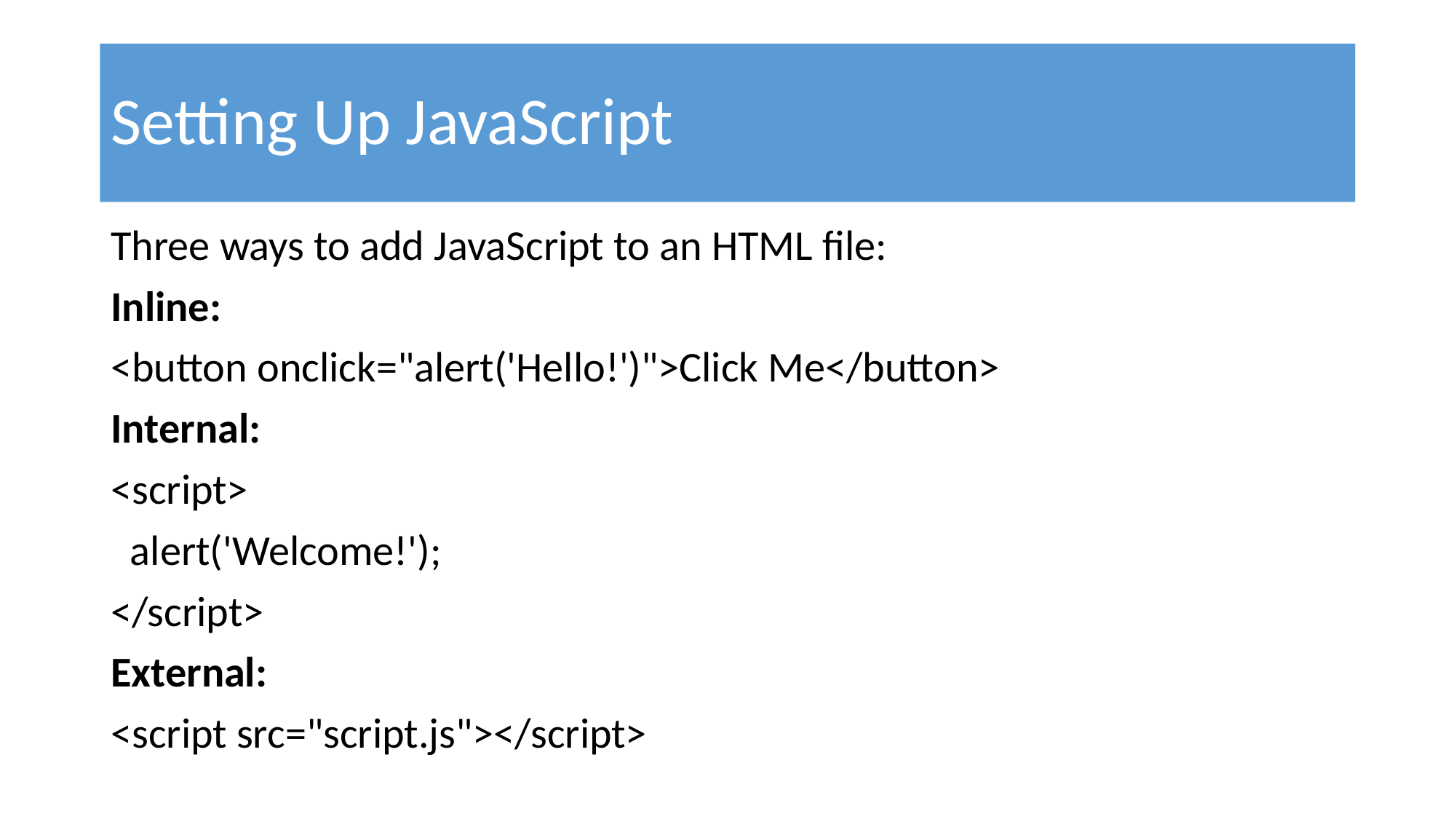

# Setting Up JavaScript
Three ways to add JavaScript to an HTML file:
Inline:
<button onclick="alert('Hello!')">Click Me</button>
Internal:
<script>
  alert('Welcome!');
</script>
External:
<script src="script.js"></script>